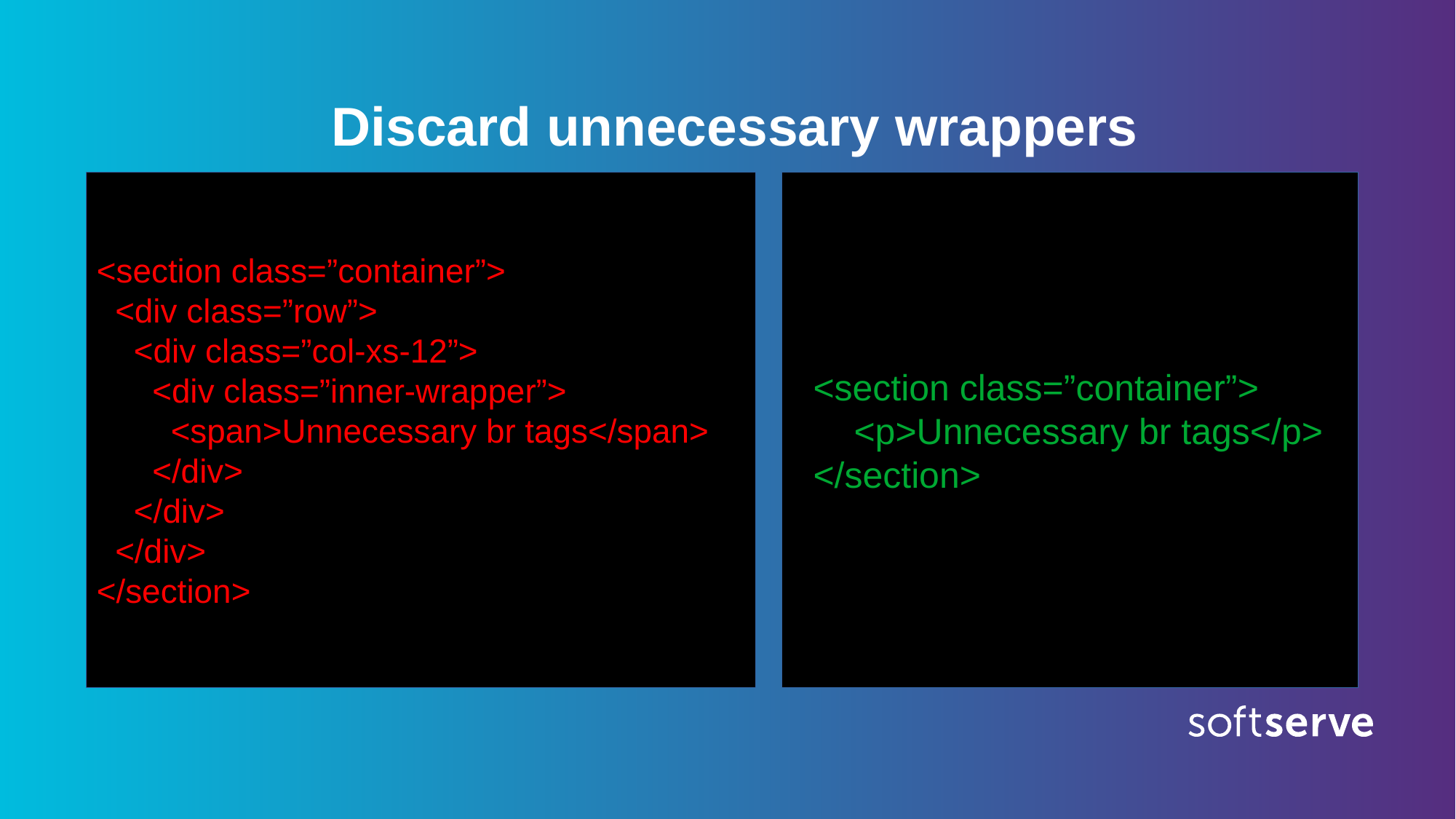

Discard unnecessary wrappers

<section class=”container”>
  <div class=”row”>
    <div class=”col-xs-12”>
      <div class=”inner-wrapper”>
        <span>Unnecessary br tags</span>
      </div>
    </div>
  </div>
</section>
  <section class=”container”>
      <p>Unnecessary br tags</p>
  </section>